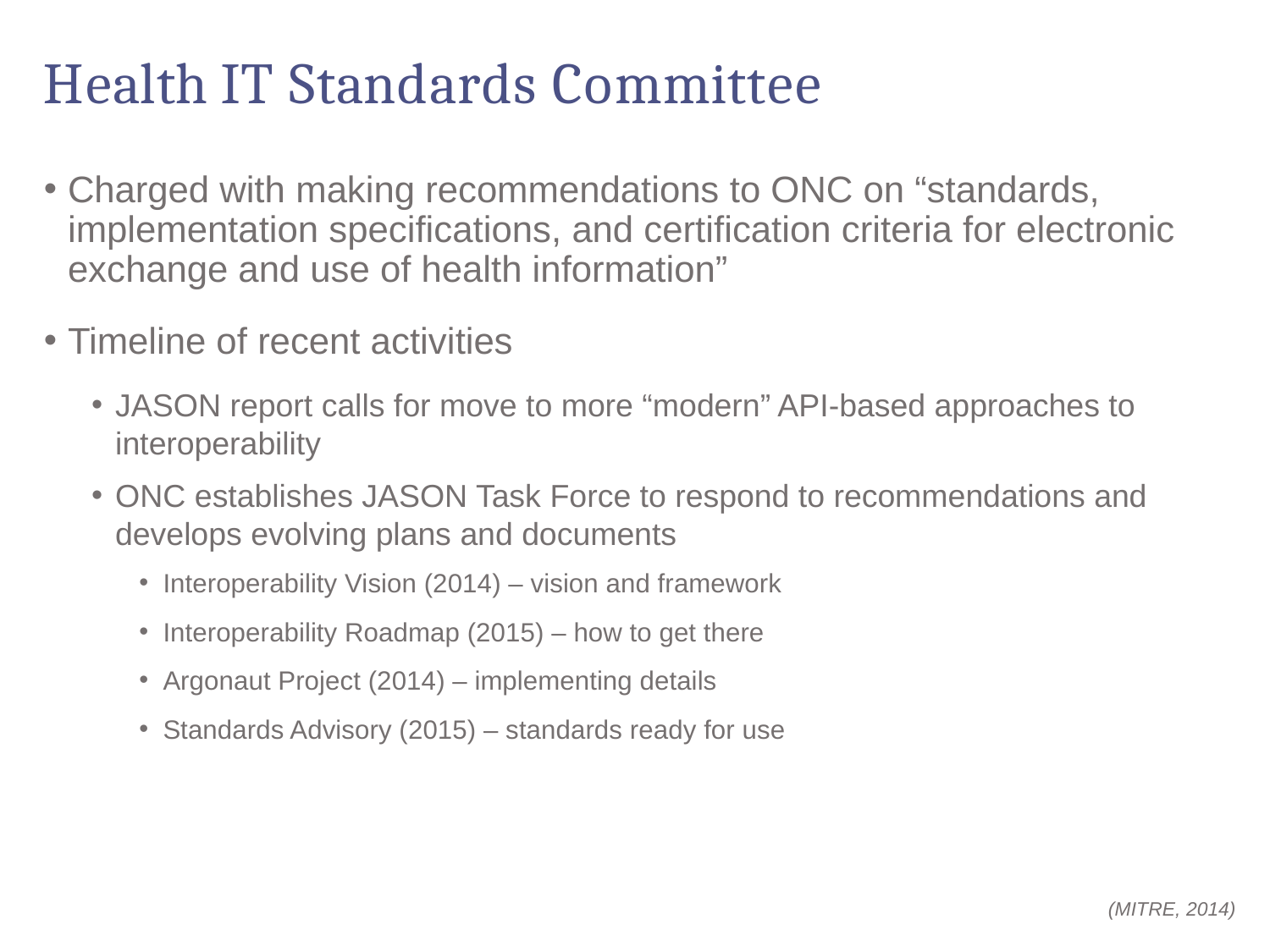

# Health IT Standards Committee
Charged with making recommendations to ONC on “standards, implementation specifications, and certification criteria for electronic exchange and use of health information”
Timeline of recent activities
JASON report calls for move to more “modern” API-based approaches to interoperability
ONC establishes JASON Task Force to respond to recommendations and develops evolving plans and documents
Interoperability Vision (2014) – vision and framework
Interoperability Roadmap (2015) – how to get there
Argonaut Project (2014) – implementing details
Standards Advisory (2015) – standards ready for use
(MITRE, 2014)